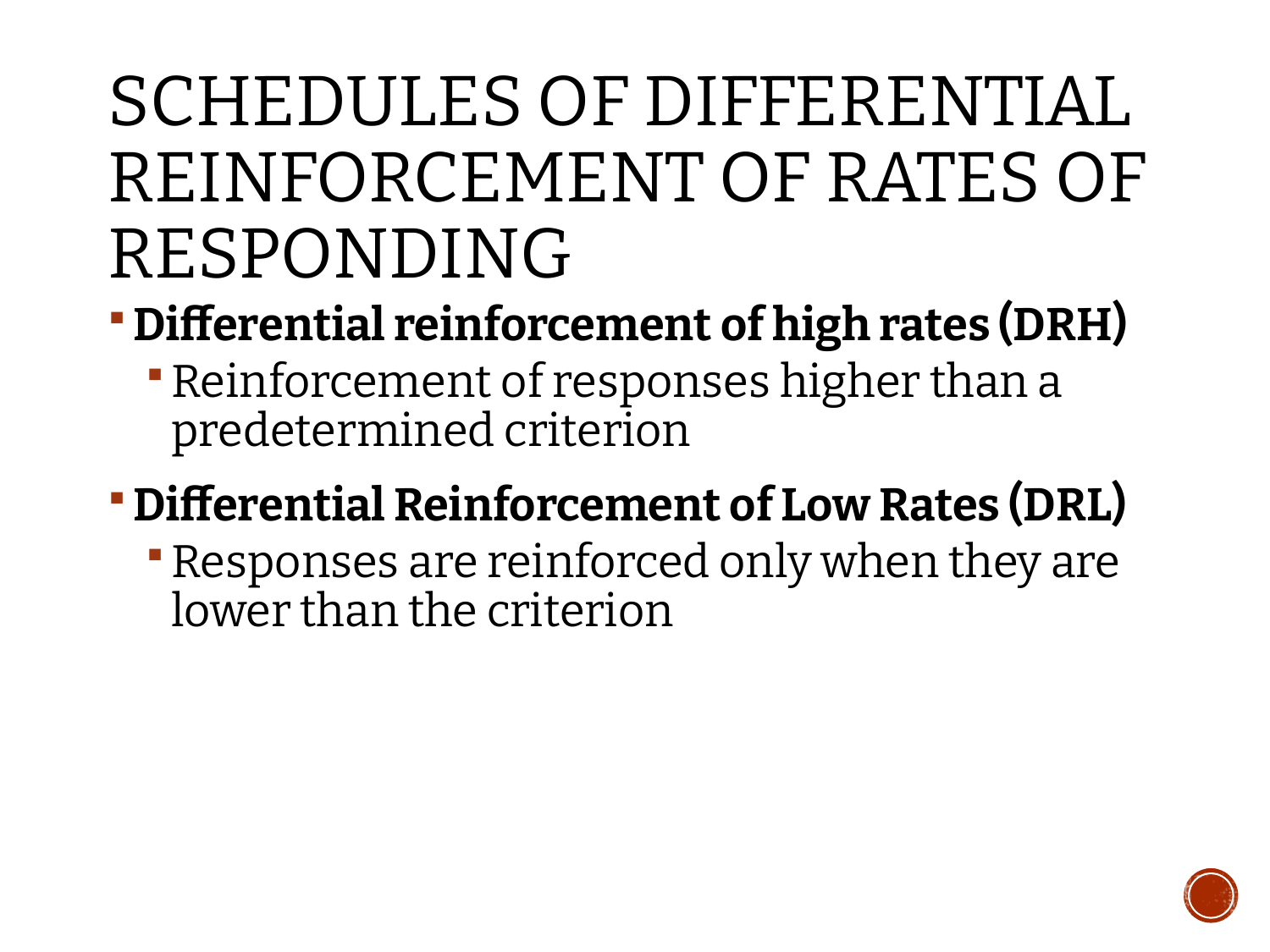

# Schedules of differential reinforcement of rates of responding
Differential reinforcement of high rates (DRH)
Reinforcement of responses higher than a predetermined criterion
Differential Reinforcement of Low Rates (DRL)
Responses are reinforced only when they are lower than the criterion